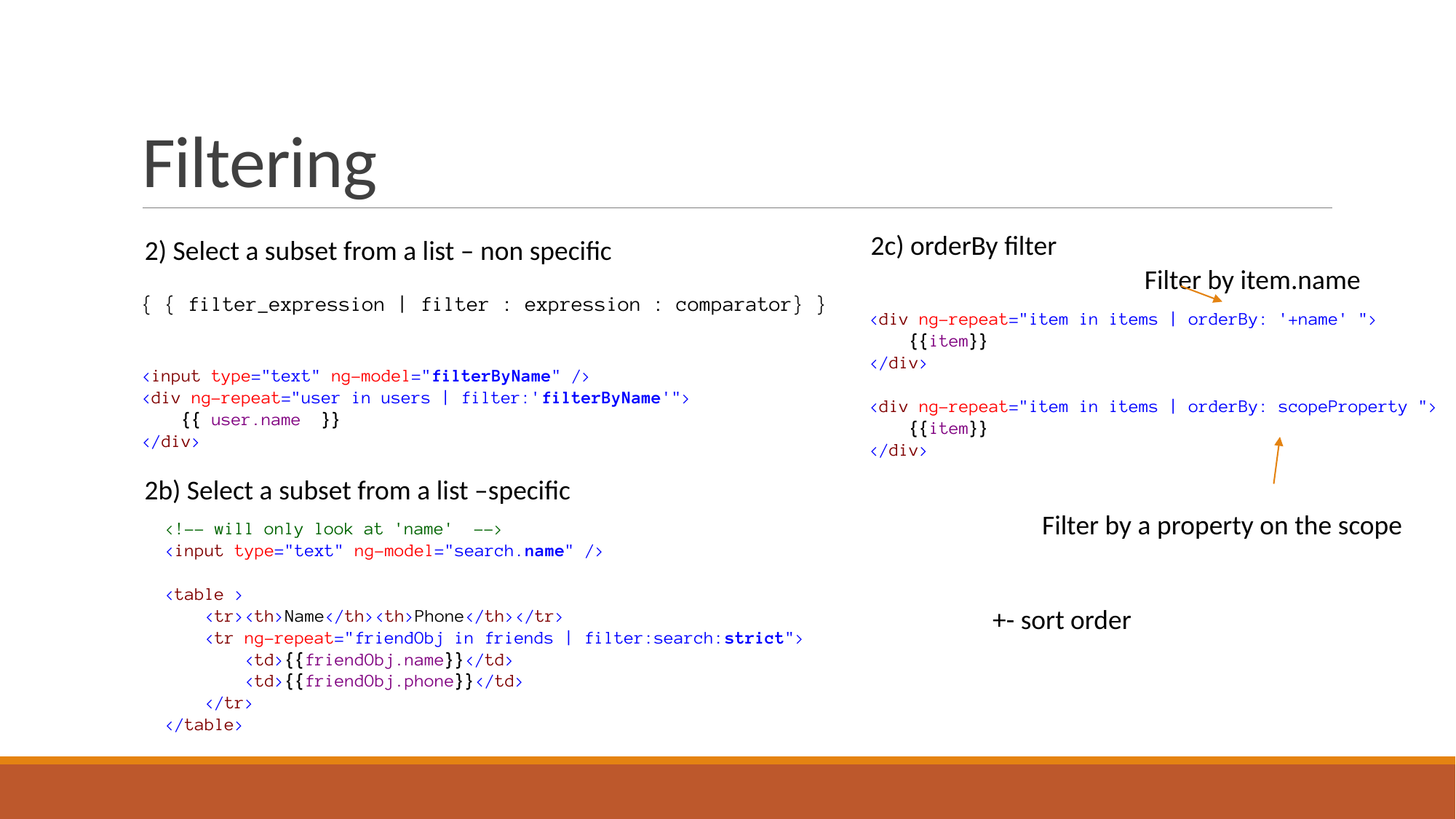

# Filtering
2c) orderBy filter
2) Select a subset from a list – non specific
Filter by item.name
{ { filter_expression | filter : expression : comparator} }
<div ng-repeat="item in items | orderBy: '+name' ">
    {{item}}
</div>

<div ng-repeat="item in items | orderBy: scopeProperty ">
    {{item}}
</div>
<input type="text" ng-model="filterByName" />
<div ng-repeat="user in users | filter:'filterByName'">
    {{ user.name  }}
</div>
2b) Select a subset from a list –specific
Filter by a property on the scope
<!-- will only look at 'name'  -->
<input type="text" ng-model="search.name" />

<table >
    <tr><th>Name</th><th>Phone</th></tr>
    <tr ng-repeat="friendObj in friends | filter:search:strict">
        <td>{{friendObj.name}}</td>
        <td>{{friendObj.phone}}</td>
    </tr>
</table>
+- sort order